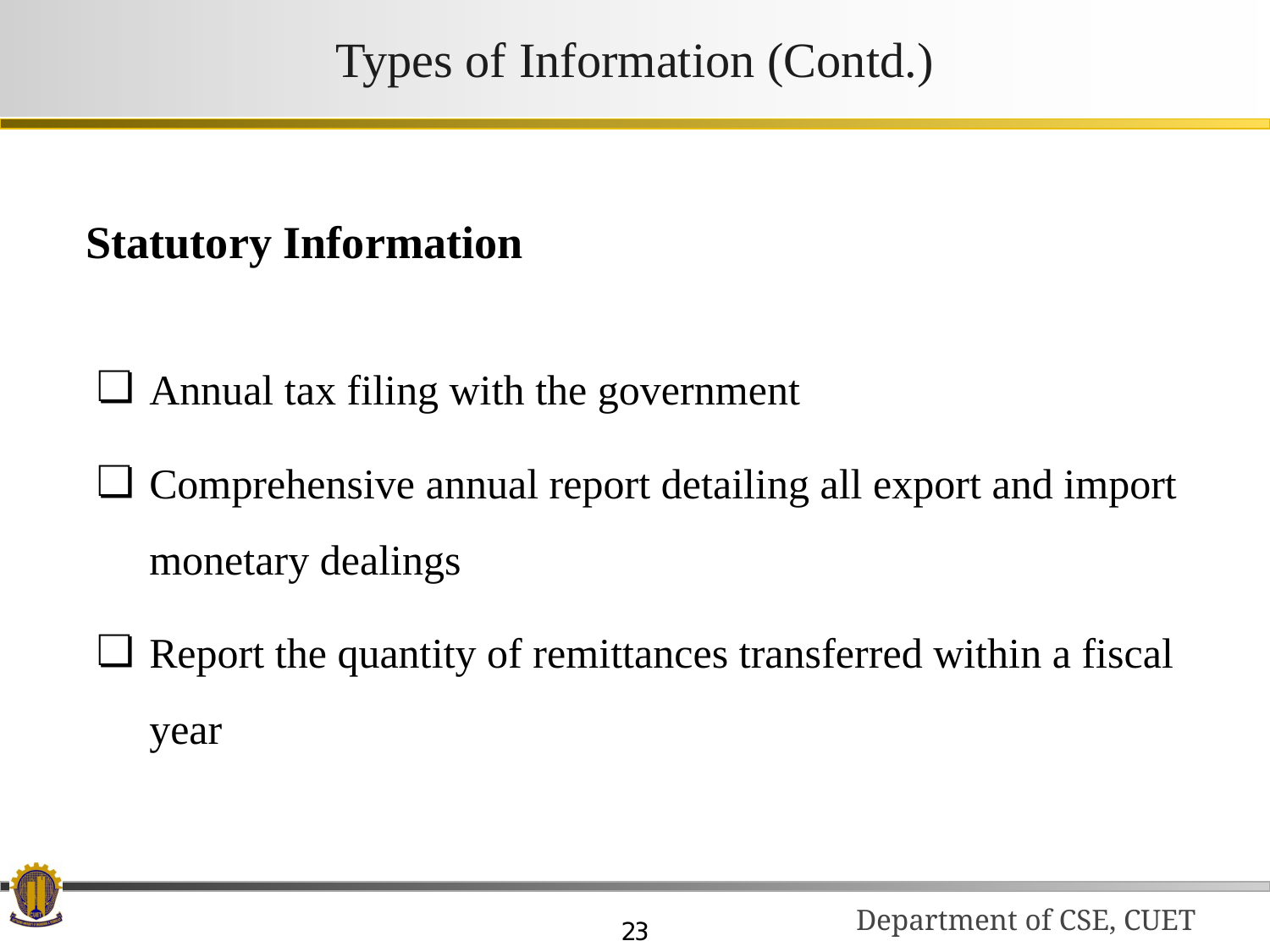

# Types of Information (Contd.)
Statutory Information

Annual tax filing with the government
Comprehensive annual report detailing all export and import monetary dealings
Report the quantity of remittances transferred within a fiscal year